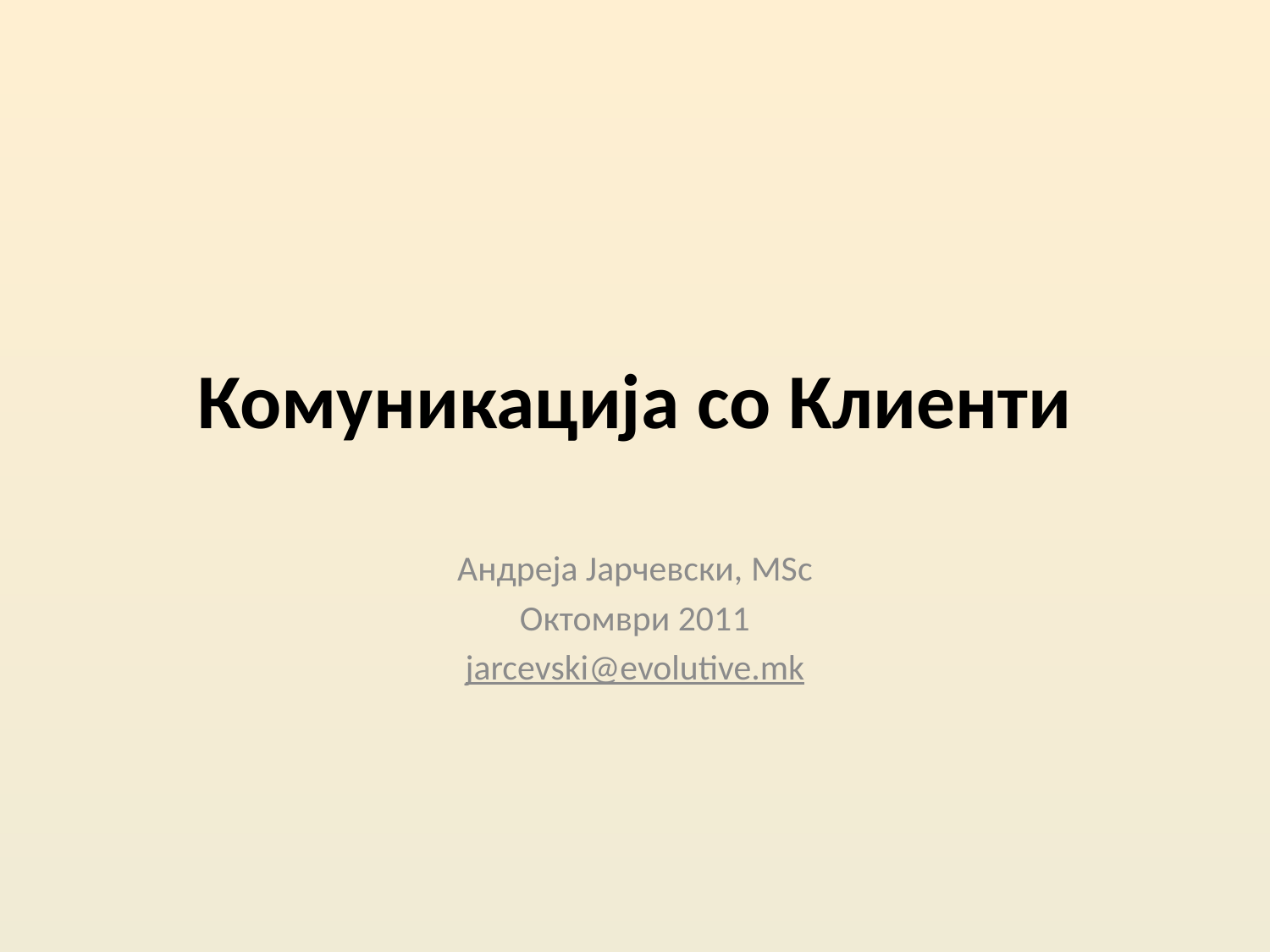

# Комуникација со Клиенти
Андреја Јарчевски, MSc
Октомври 2011
jarcevski@evolutive.mk